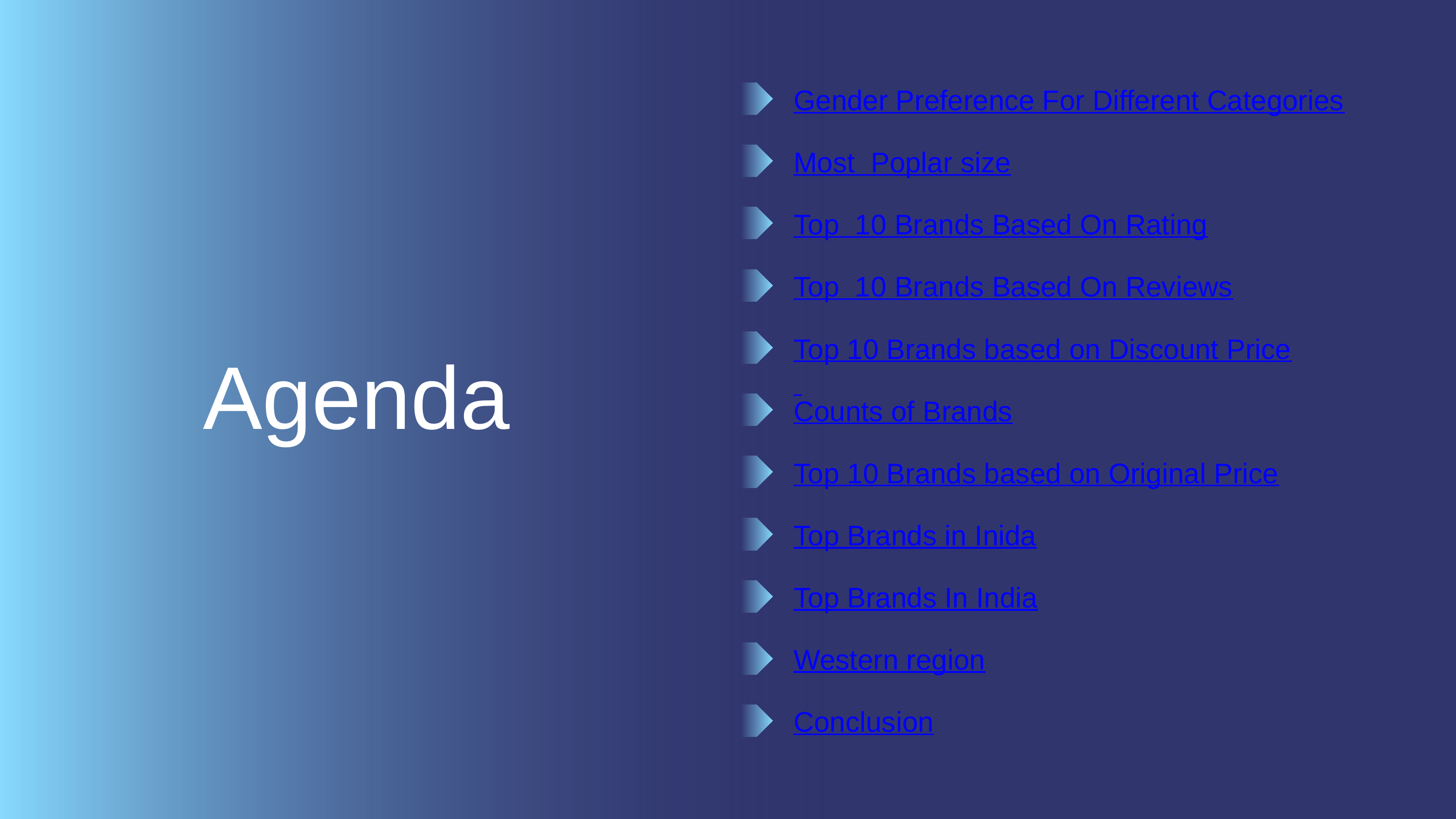

Gender Preference For Different Categories

Most  Poplar size

Top  10 Brands Based On Rating

Top  10 Brands Based On Reviews

Top 10 Brands based on Discount Price

Agenda
Counts of Brands

Top 10 Brands based on Original Price

Top Brands in Inida

Top Brands In India

Western region

Conclusion